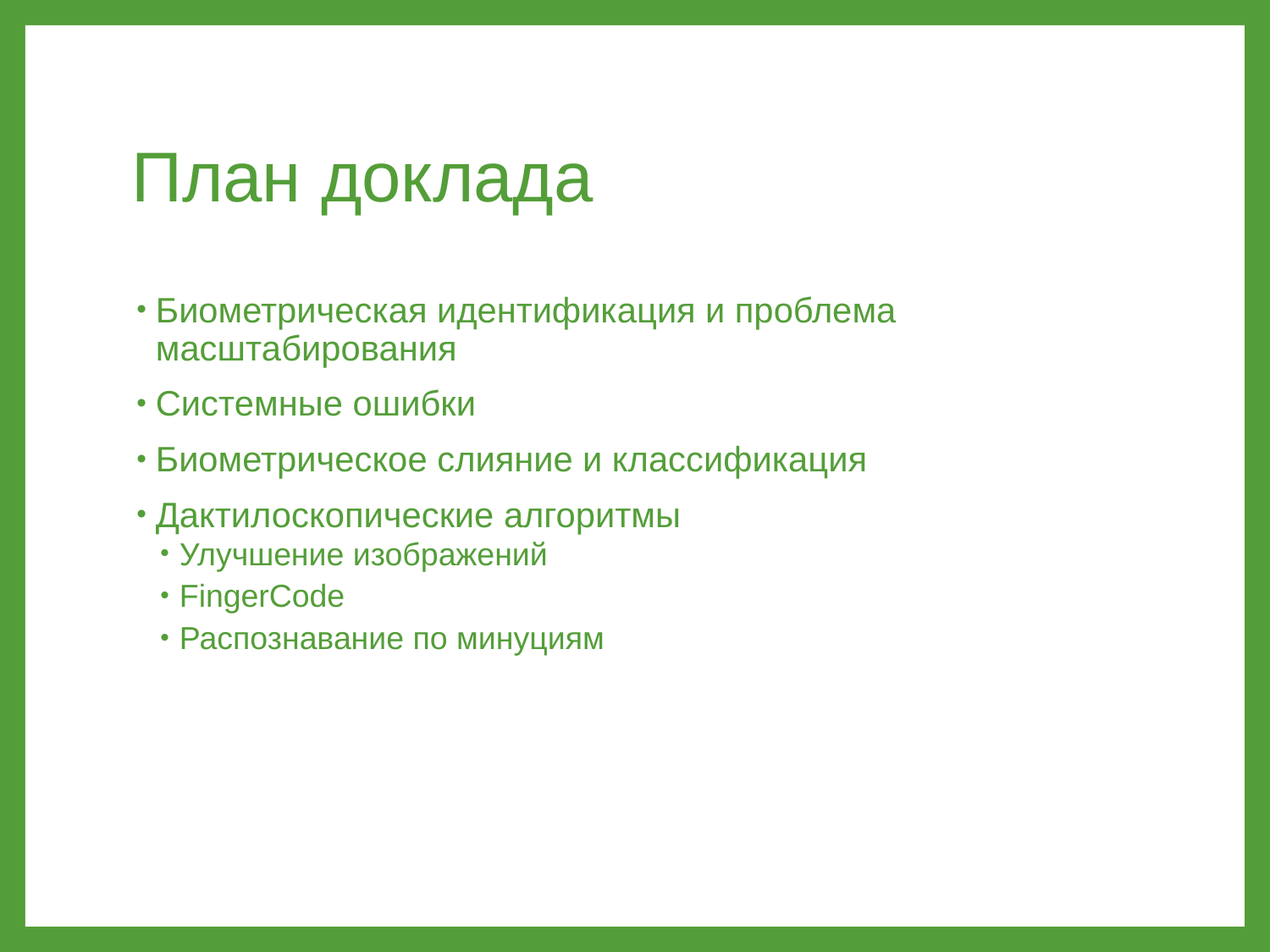

# План доклада
Биометрическая идентификация и проблема масштабирования
Системные ошибки
Биометрическое слияние и классификация
Дактилоскопические алгоритмы
Улучшение изображений
FingerCode
Распознавание по минуциям